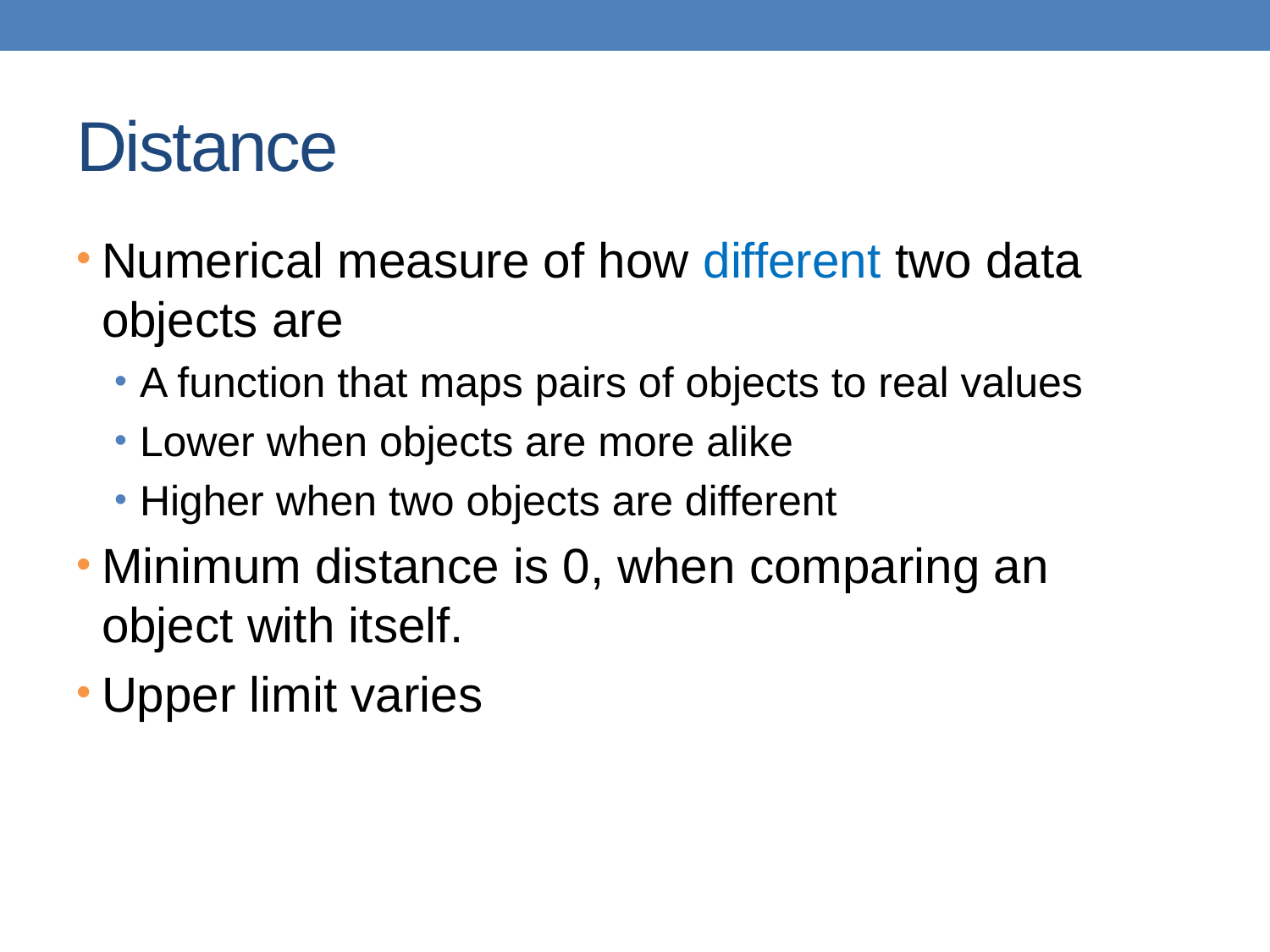

# Distance
Numerical measure of how different two data objects are
A function that maps pairs of objects to real values
Lower when objects are more alike
Higher when two objects are different
Minimum distance is 0, when comparing an object with itself.
Upper limit varies